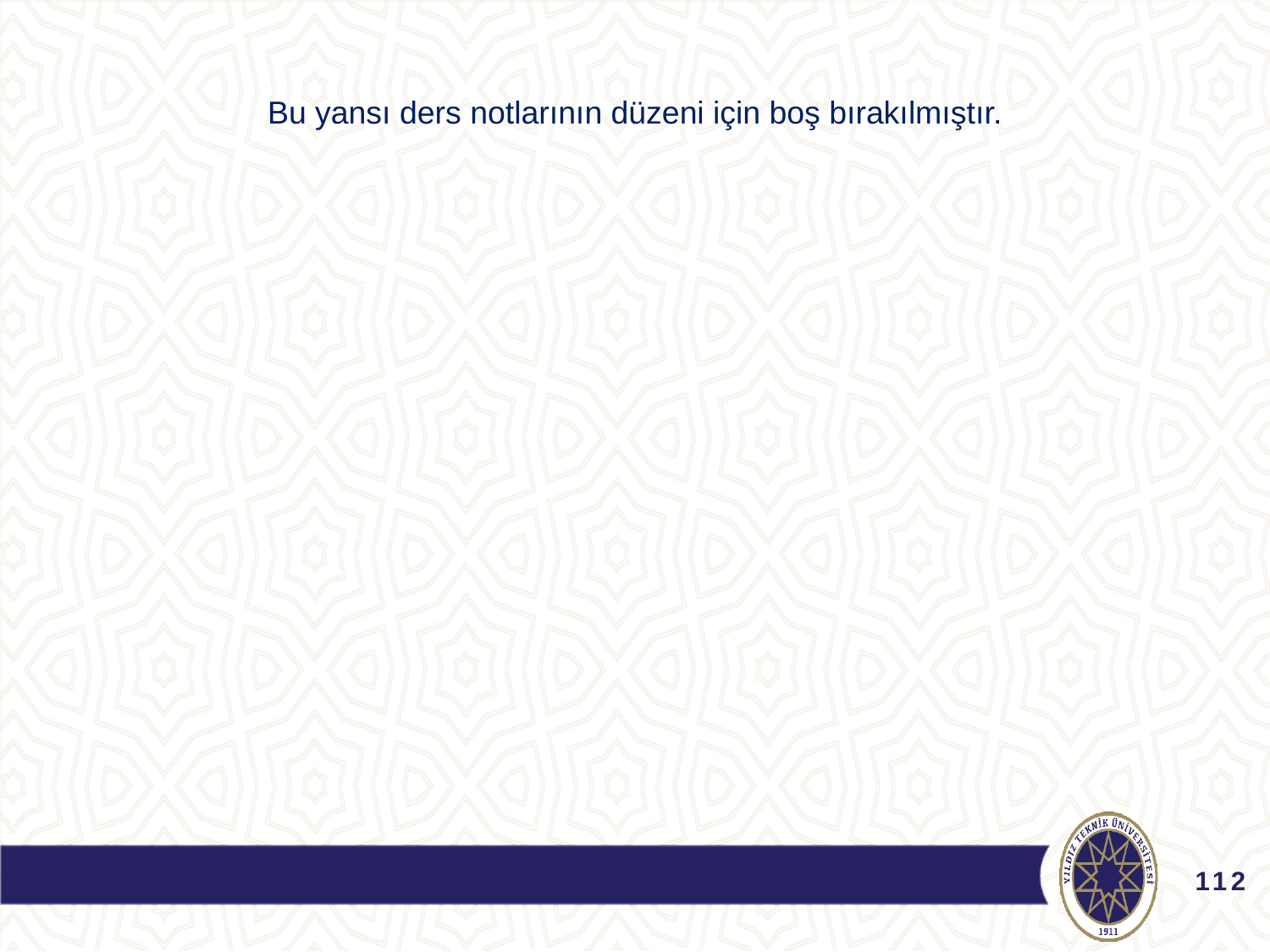

Bu yansı ders notlarının düzeni için boş bırakılmıştır.
112